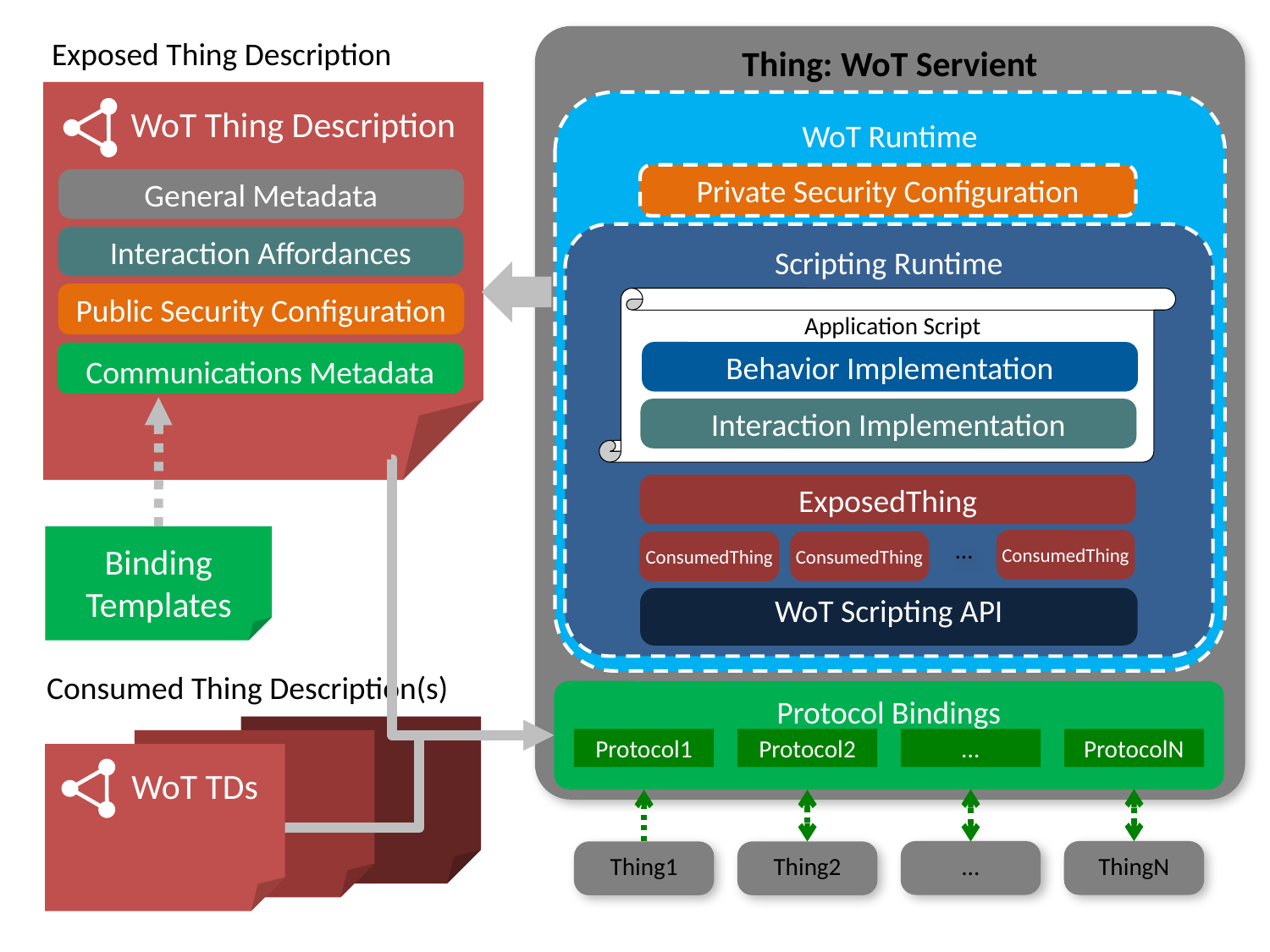

Thing: WoT Servient
Exposed Thing Description
WoT Thing Description
WoT Runtime

Private Security Configuration
General Metadata
Scripting Runtime
Interaction Affordances

Application Script
Behavior Implementation
Interaction Implementation
Public Security Configuration
Communications Metadata
ExposedThing
…
ConsumedThing
ConsumedThing
ConsumedThing
Binding
Templates
WoT Scripting API
Consumed Thing Description(s)
Protocol Bindings

Protocol1
Protocol2
...
ProtocolN

WoT TDs

ThingN
…
Thing1
Thing2